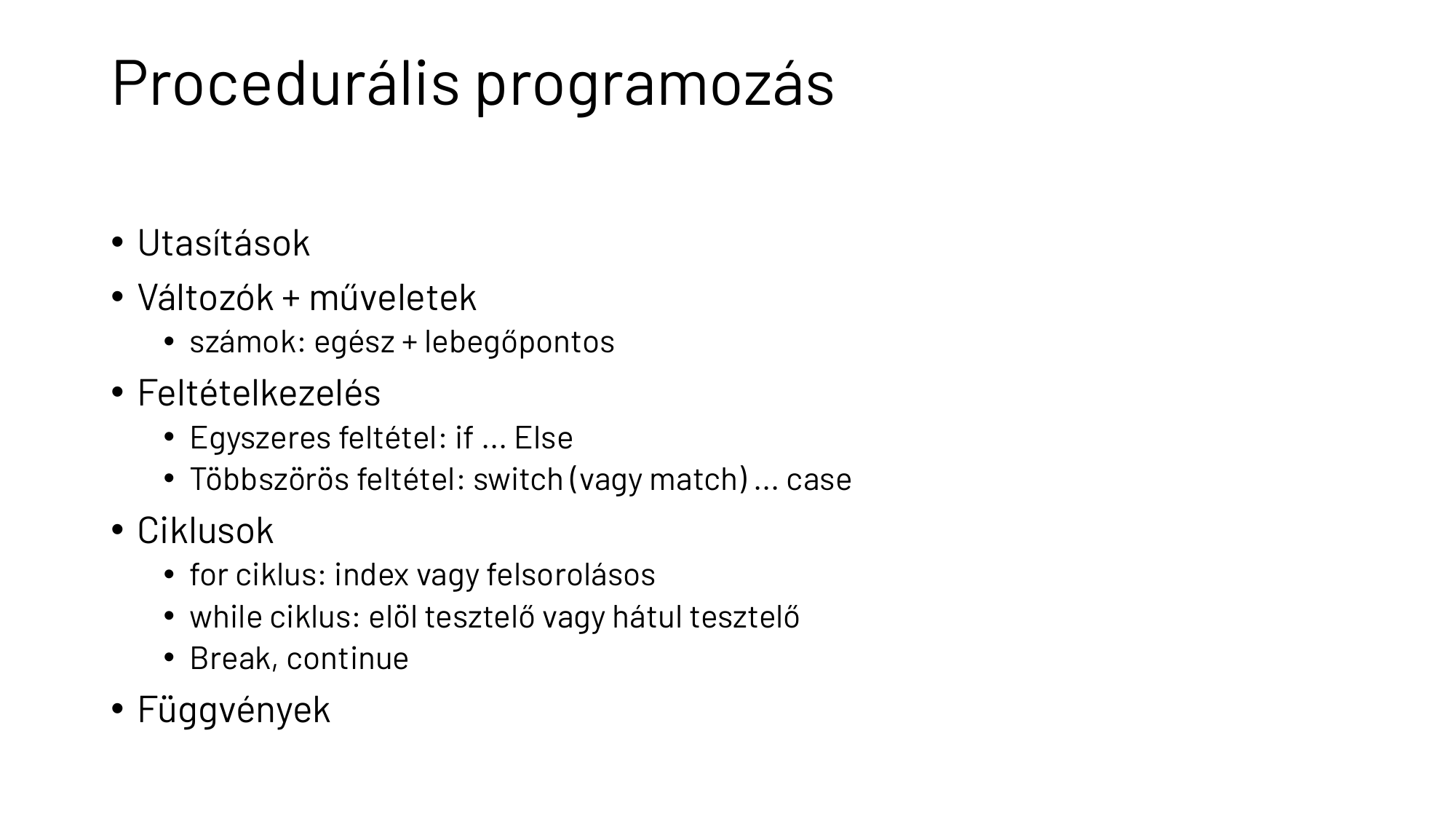

# Procedurális programozás
Utasítások
Változók + műveletek
számok: egész + lebegőpontos
Feltételkezelés
Egyszeres feltétel: if ... Else
Többszörös feltétel: switch (vagy match) ... case
Ciklusok
for ciklus: index vagy felsorolásos
while ciklus: elöl tesztelő vagy hátul tesztelő
Break, continue
Függvények